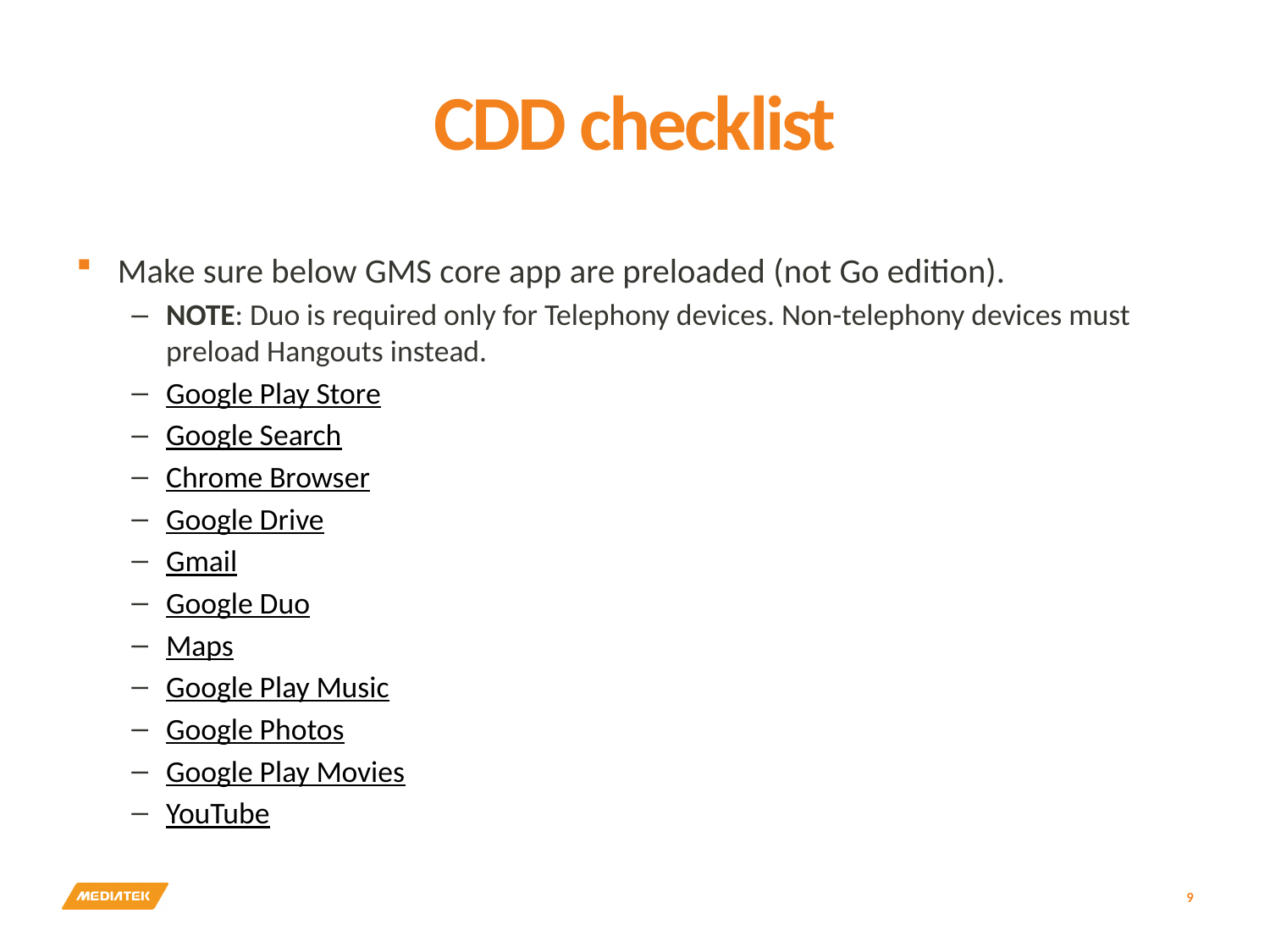

# CDD checklist
Make sure below GMS core app are preloaded (not Go edition).
NOTE: Duo is required only for Telephony devices. Non-telephony devices must preload Hangouts instead.
Google Play Store
Google Search
Chrome Browser
Google Drive
Gmail
Google Duo
Maps
Google Play Music
Google Photos
Google Play Movies
YouTube

9